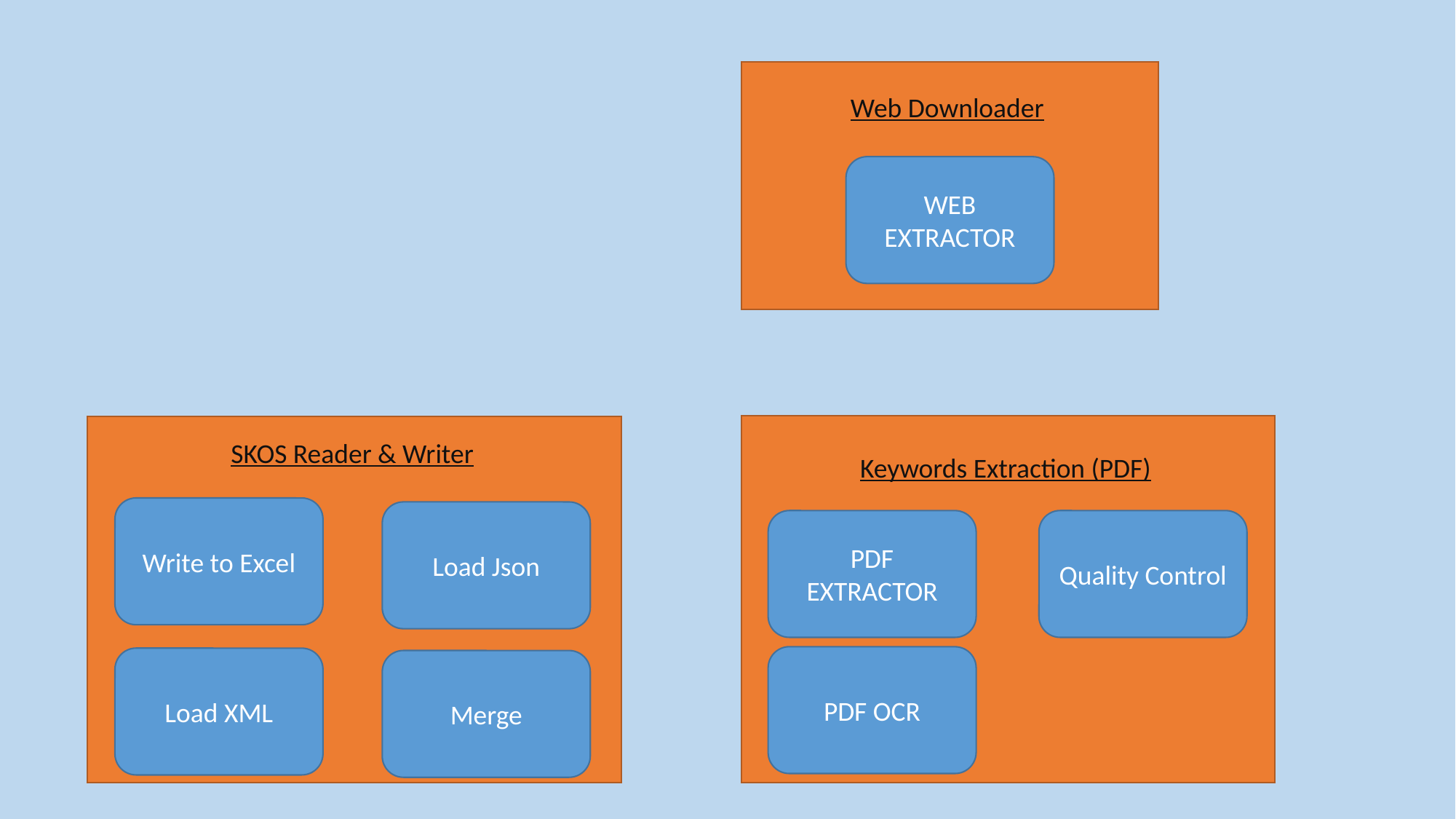

Web Downloader
WEB EXTRACTOR

SKOS Reader & Writer
Keywords Extraction (PDF)
Write to Excel
Load Json
PDF EXTRACTOR
Quality Control
PDF OCR
Load XML
Merge